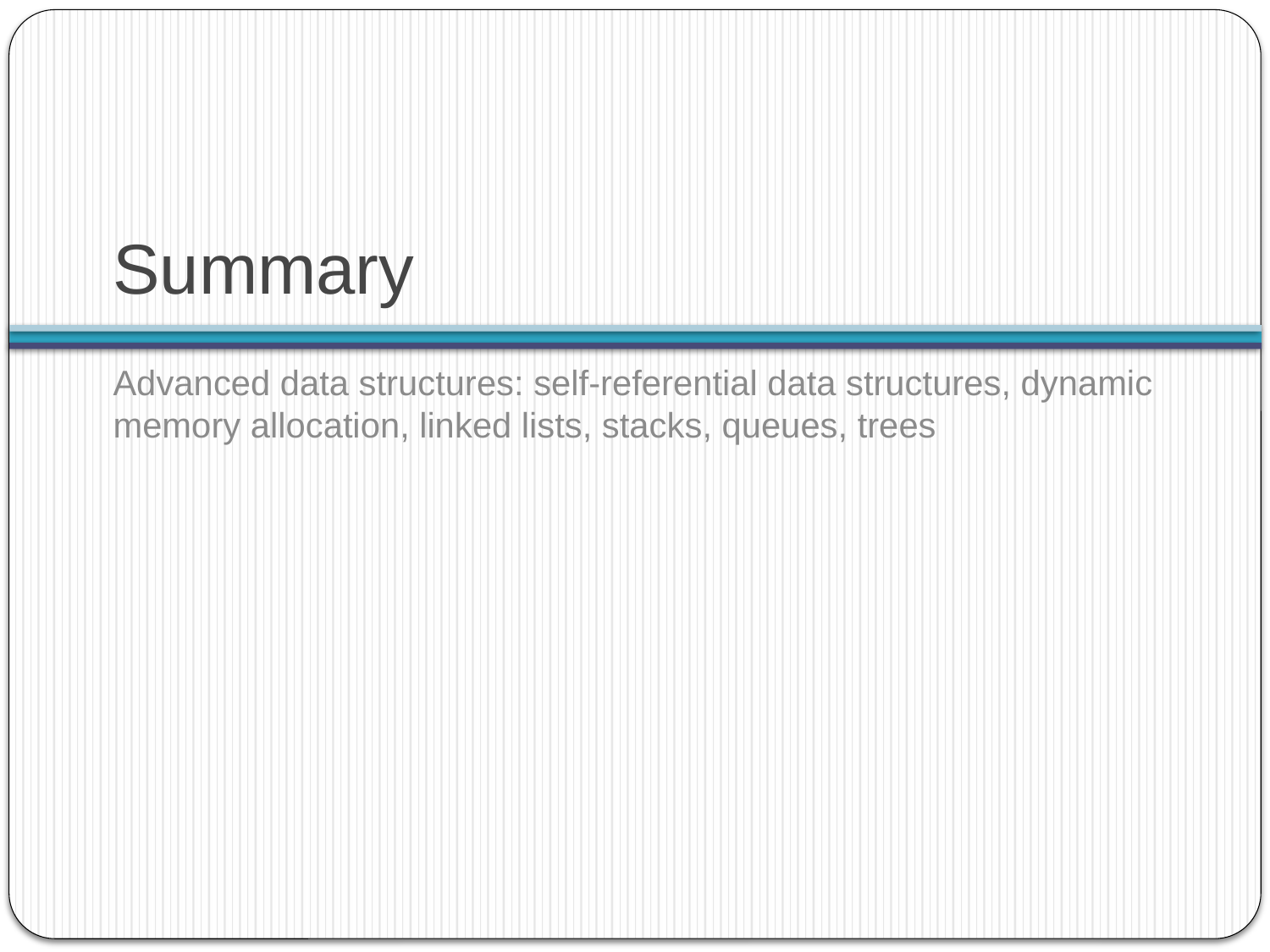

# Summary
Advanced data structures: self-referential data structures, dynamic memory allocation, linked lists, stacks, queues, trees